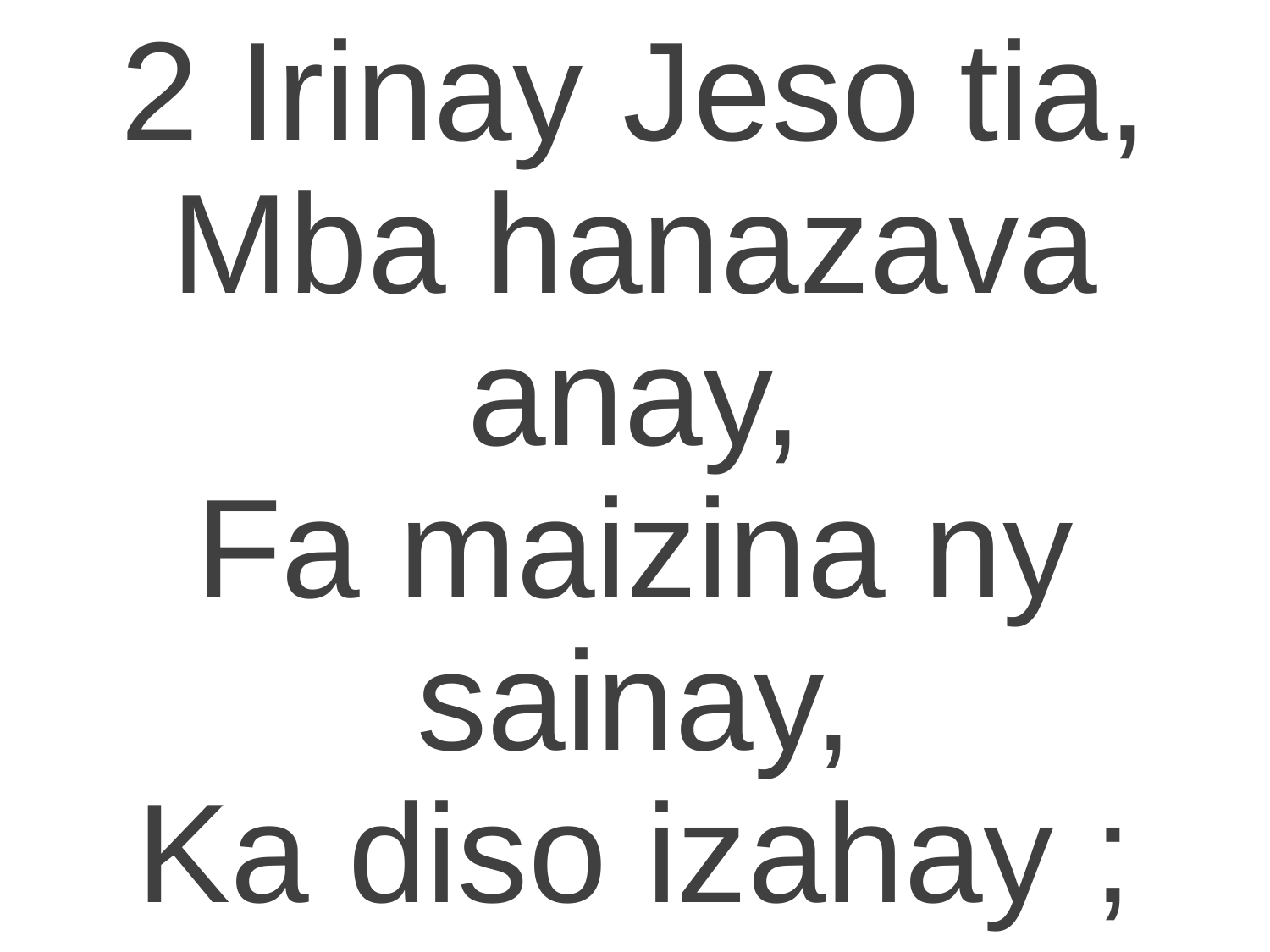

2 Irinay Jeso tia,
Mba hanazava anay,
Fa maizina ny sainay,
Ka diso izahay ;